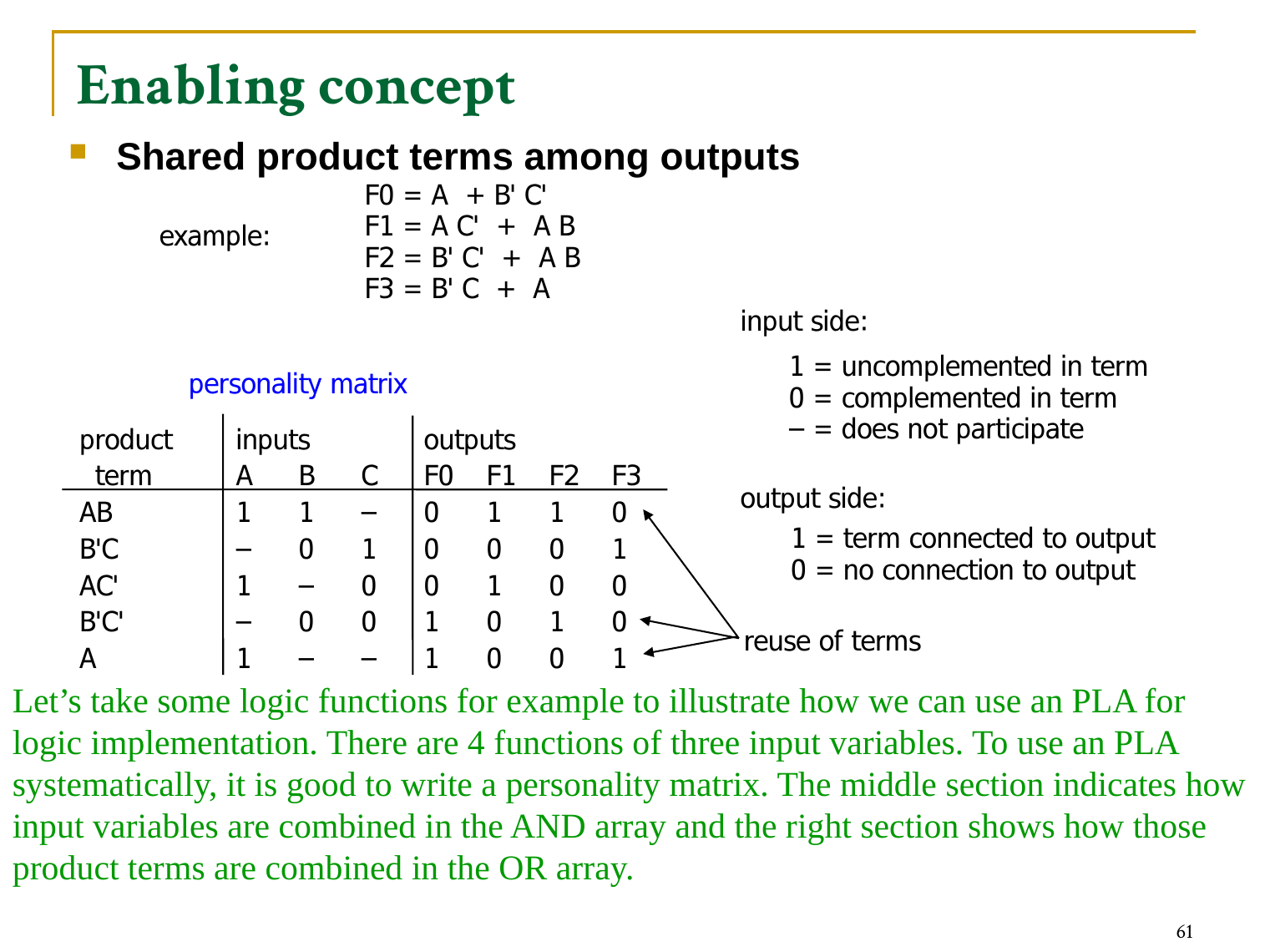

# Enabling concept
Shared product terms among outputs
F0 = A  + B' C'
F1 = A C'  +  A B
F2 = B' C'  +  A B
F3 = B' C  +  A
example:
input side:
1 = uncomplemented in term
0 = complemented in term
– = does not participate
personality matrix

product	inputs		outputs
	term	A	B	C	F0	F1	F2	F3
AB	1	1	–	0	1	1	0
B'C	–	0	1	0	0	0	1
AC'	1	–	0	0	1	0	0
B'C'	–	0	0	1	0	1	0
A	1	–	–	1	0	0	1

output side:

reuse of terms

1 = term connected to output
0 = no connection to output
Let’s take some logic functions for example to illustrate how we can use an PLA for logic implementation. There are 4 functions of three input variables. To use an PLA systematically, it is good to write a personality matrix. The middle section indicates how input variables are combined in the AND array and the right section shows how those product terms are combined in the OR array.
61